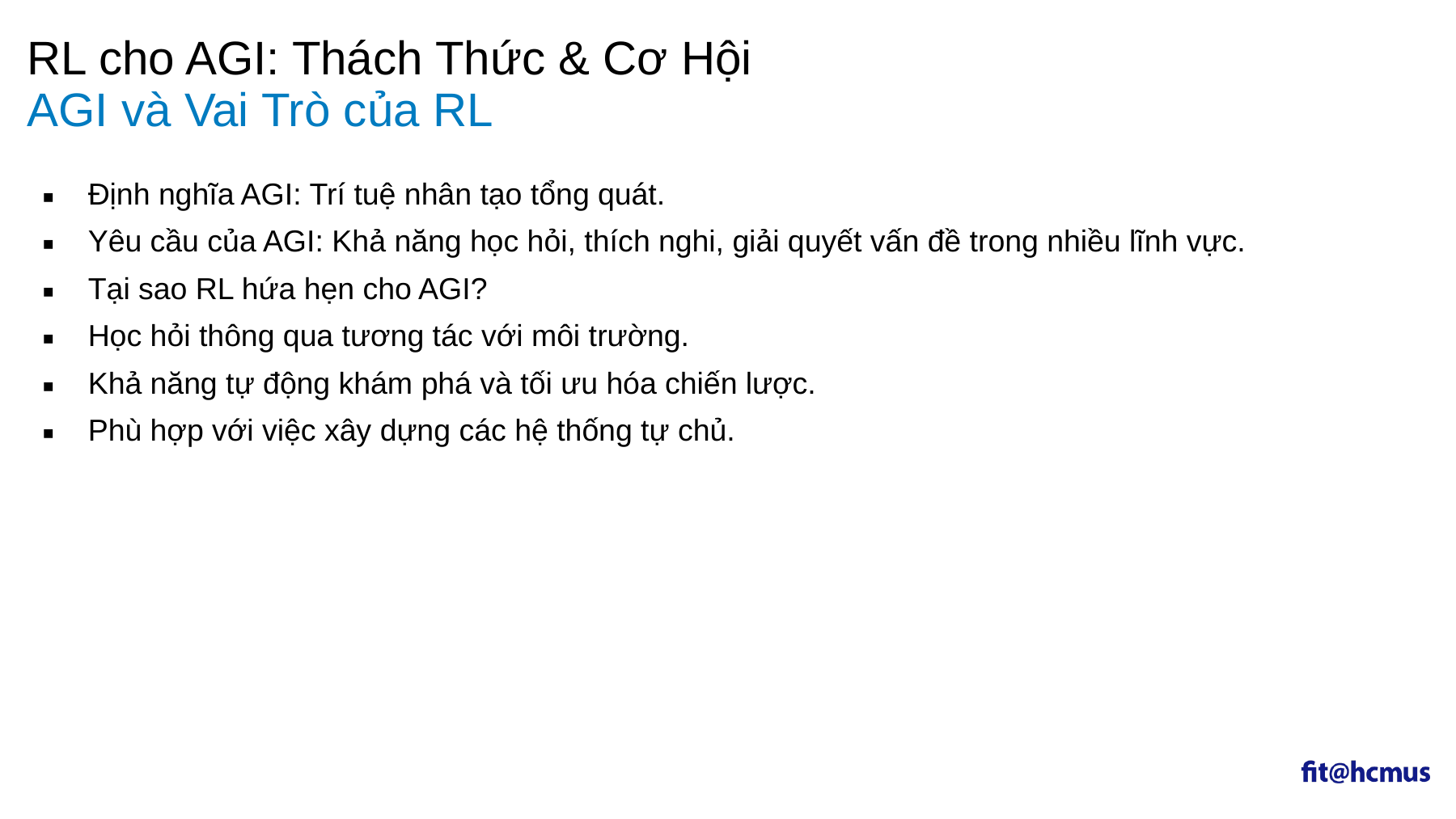

RL cho AGI: Thách Thức & Cơ Hội
# AGI và Vai Trò của RL
Định nghĩa AGI: Trí tuệ nhân tạo tổng quát.
Yêu cầu của AGI: Khả năng học hỏi, thích nghi, giải quyết vấn đề trong nhiều lĩnh vực.
Tại sao RL hứa hẹn cho AGI?
Học hỏi thông qua tương tác với môi trường.
Khả năng tự động khám phá và tối ưu hóa chiến lược.
Phù hợp với việc xây dựng các hệ thống tự chủ.